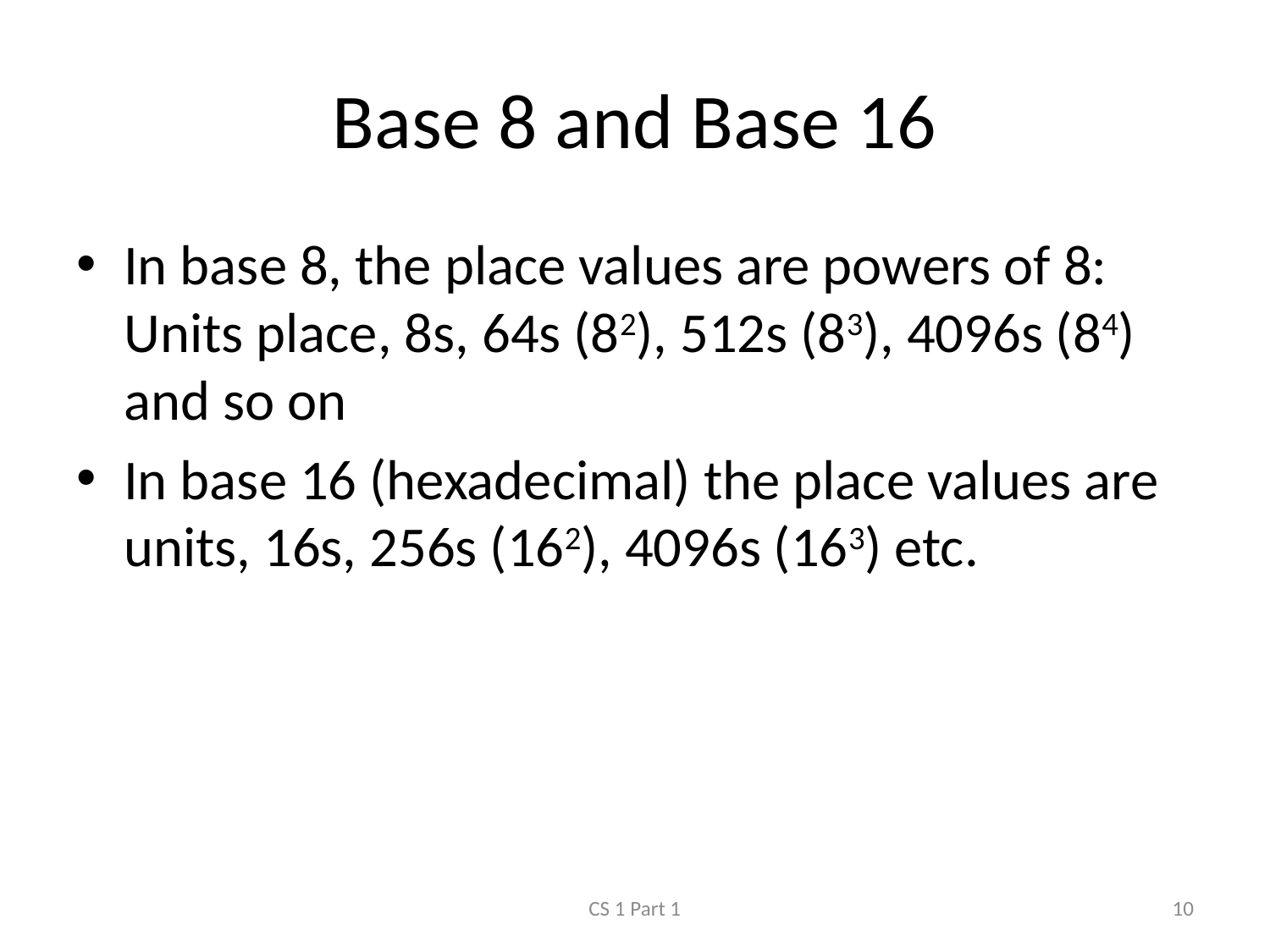

# Base 8 and Base 16
In base 8, the place values are powers of 8: Units place, 8s, 64s (82), 512s (83), 4096s (84) and so on
In base 16 (hexadecimal) the place values are units, 16s, 256s (162), 4096s (163) etc.

CS 1 Part 1
10